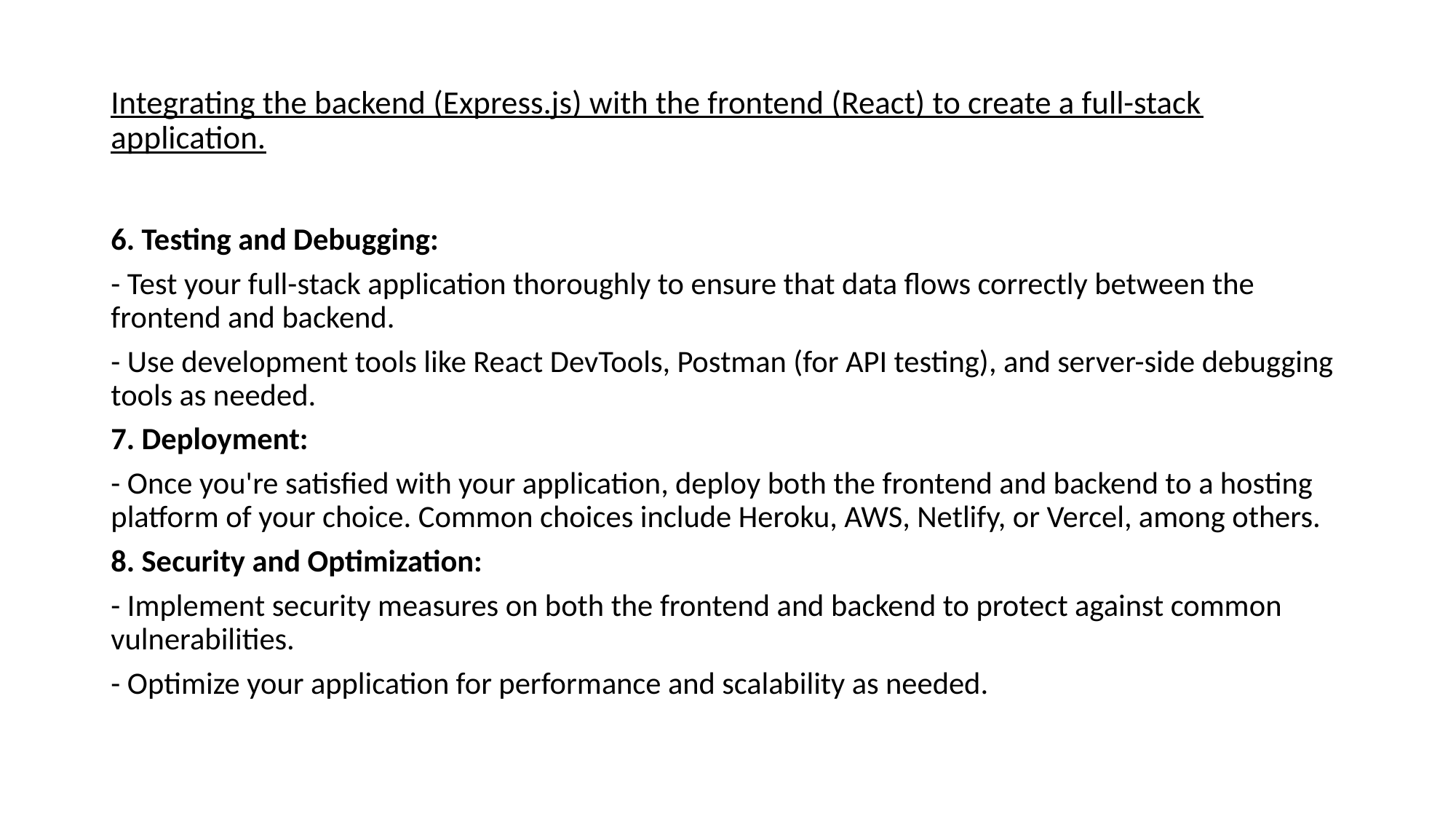

# Integrating the backend (Express.js) with the frontend (React) to create a full-stack application.
6. Testing and Debugging:
- Test your full-stack application thoroughly to ensure that data flows correctly between the frontend and backend.
- Use development tools like React DevTools, Postman (for API testing), and server-side debugging tools as needed.
7. Deployment:
- Once you're satisfied with your application, deploy both the frontend and backend to a hosting platform of your choice. Common choices include Heroku, AWS, Netlify, or Vercel, among others.
8. Security and Optimization:
- Implement security measures on both the frontend and backend to protect against common vulnerabilities.
- Optimize your application for performance and scalability as needed.